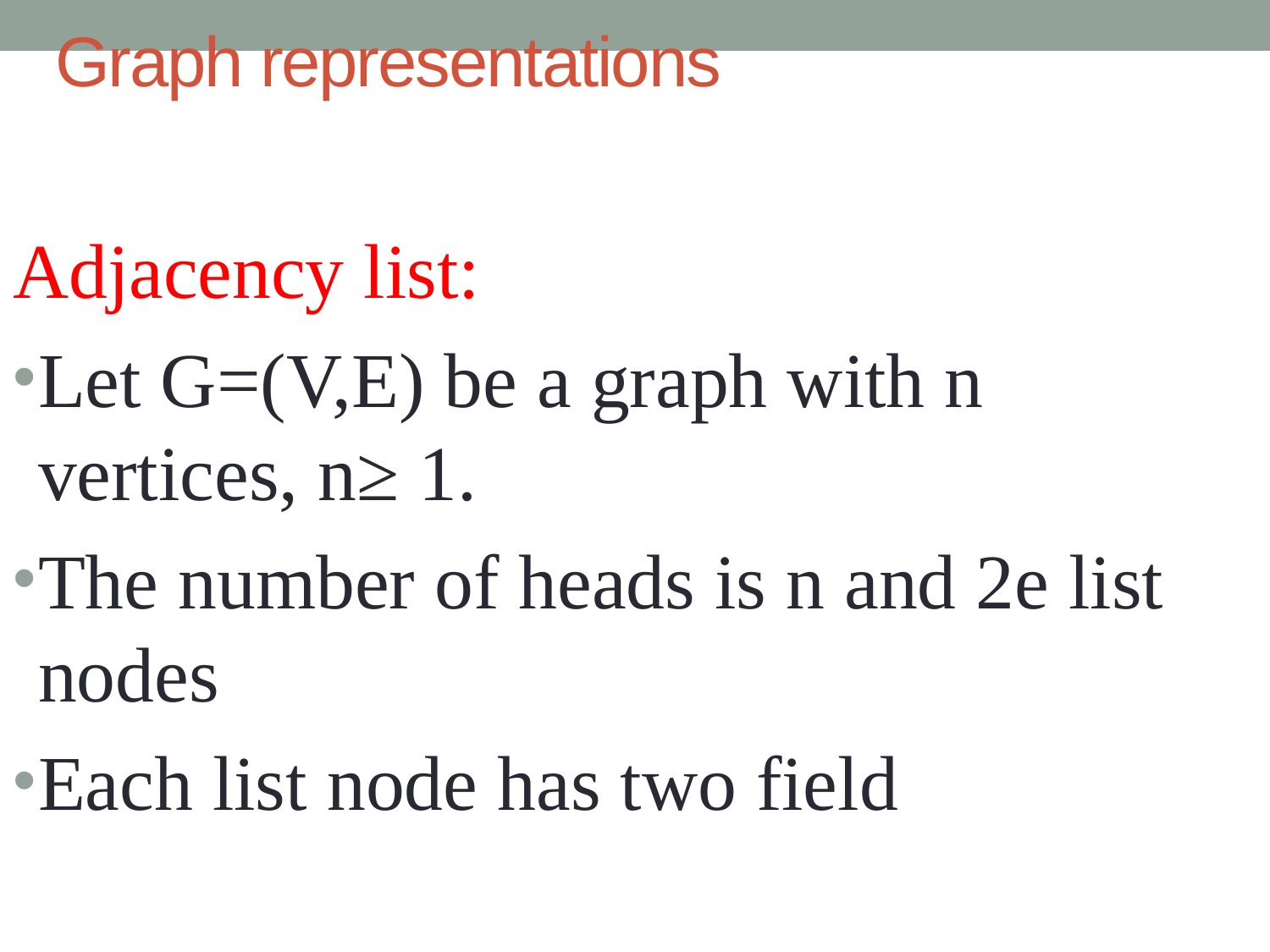

# Graph representations

Adjacency list:
Let G=(V,E) be a graph with n vertices, n≥ 1.
The number of heads is n and 2e list nodes
Each list node has two field